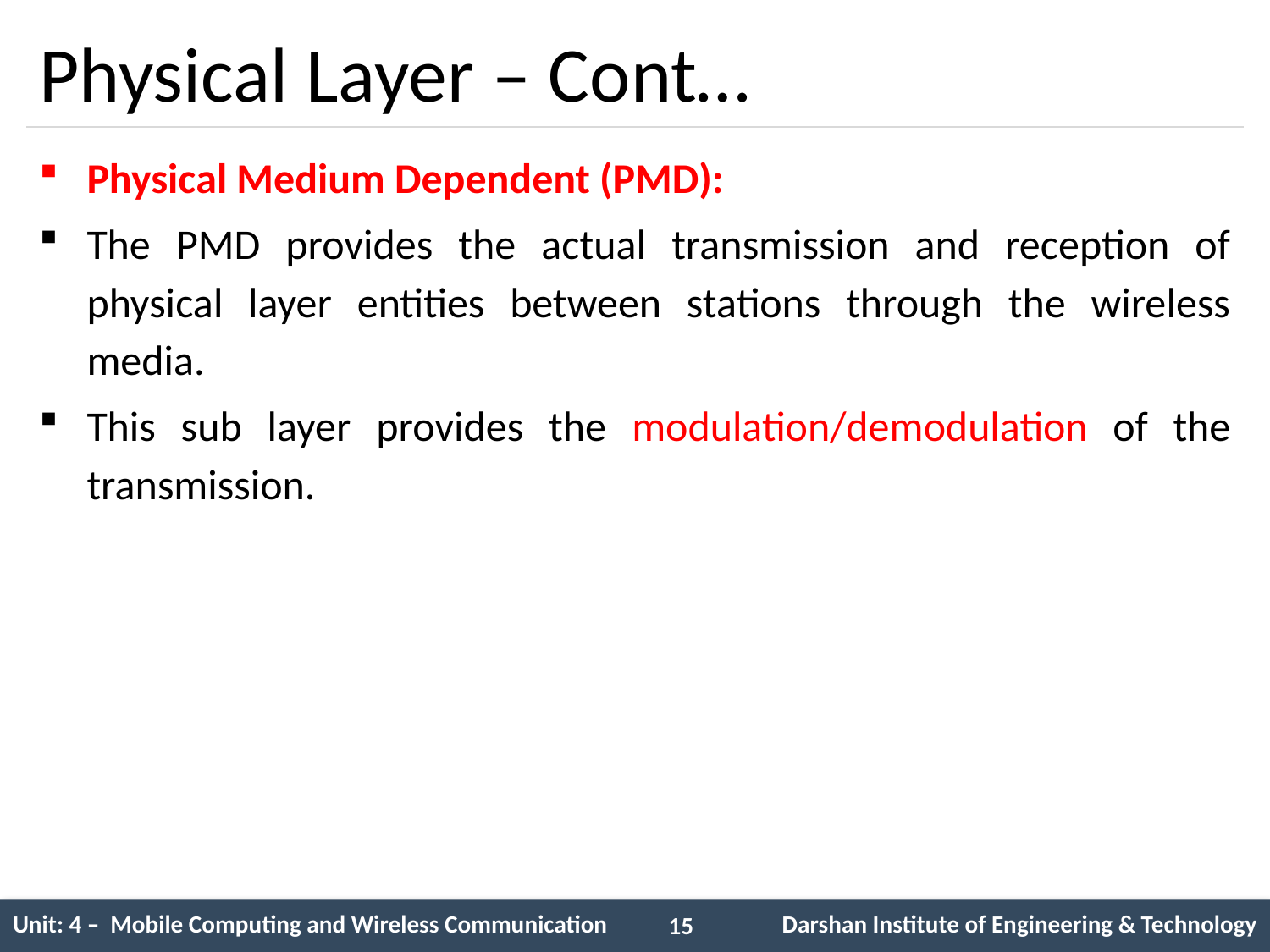

# Physical Layer – Cont…
Physical Medium Dependent (PMD):
The PMD provides the actual transmission and reception of physical layer entities between stations through the wireless media.
This sub layer provides the modulation/demodulation of the transmission.